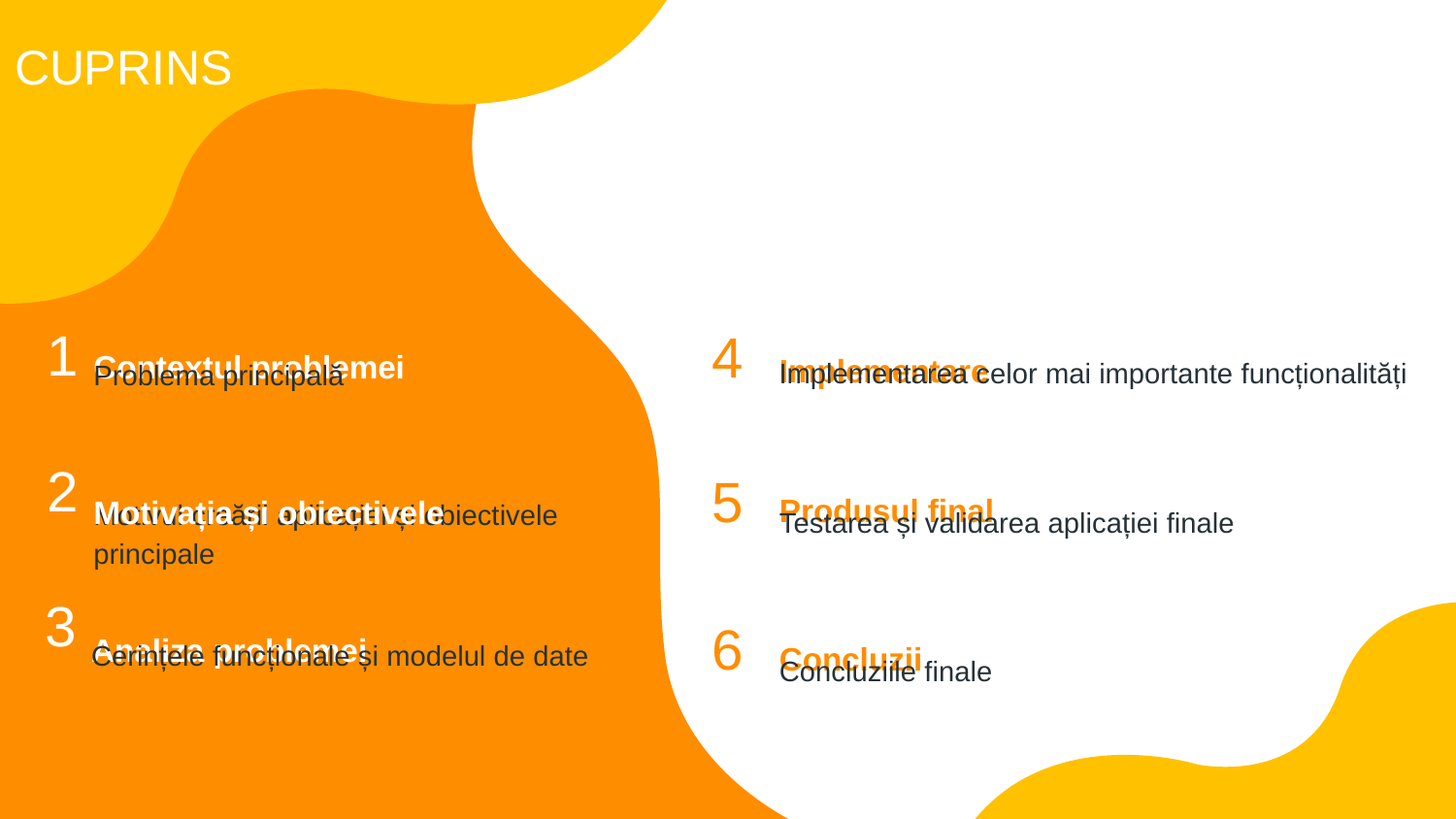

# CUPRINS
1
Contextul problemei
Implementare
4
Implementarea celor mai importante funcționalități
Problema principală
Produsul final
2
Motivația și obiectivele
5
Motivul creării aplicației și obiectivele principale
Testarea și validarea aplicației finale

3
Analiza problemei
Concluzii
6
Cerințele funcționale și modelul de date
Concluziile finale